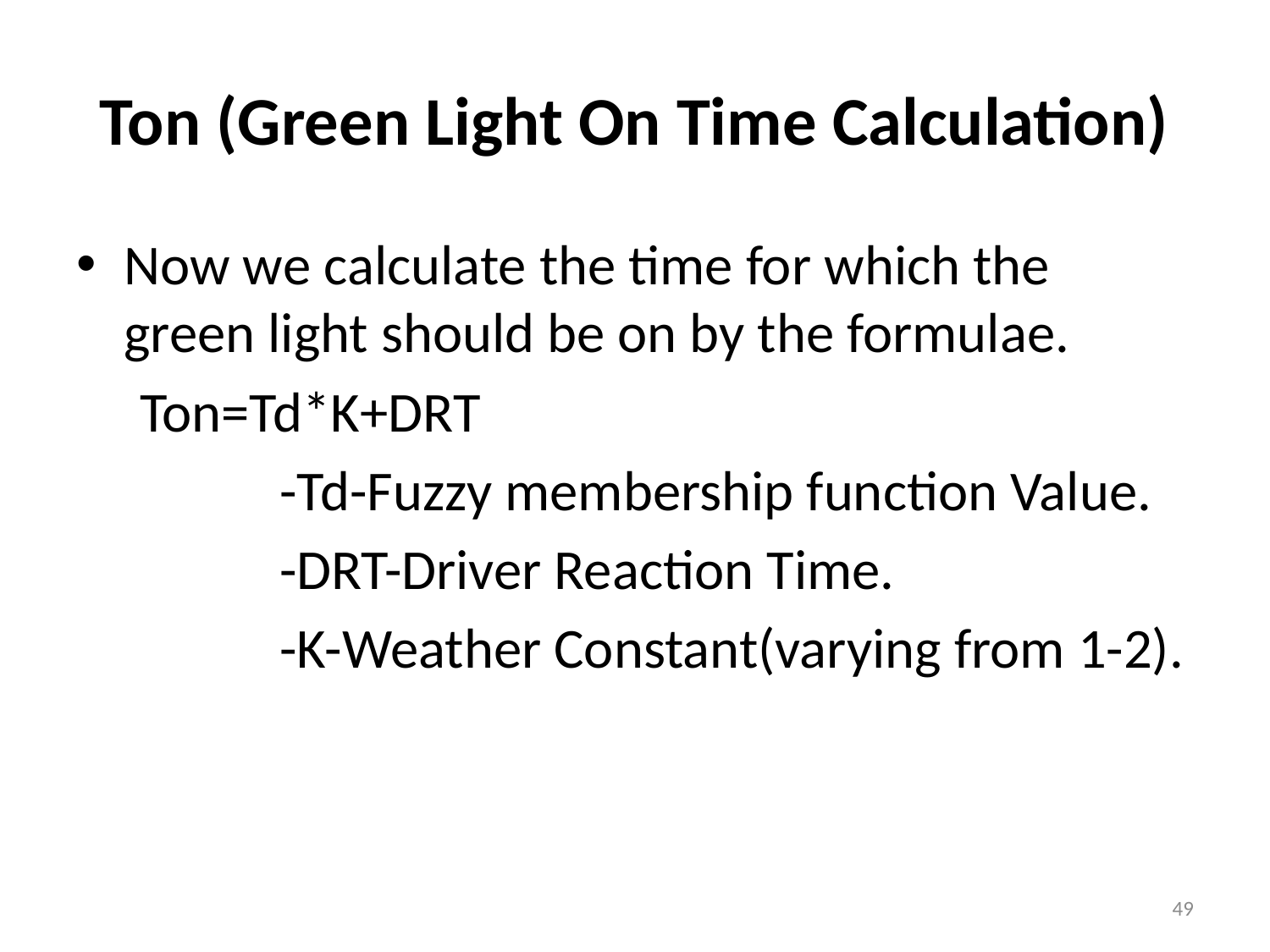

# Ton (Green Light On Time Calculation)
Now we calculate the time for which the green light should be on by the formulae.
     Ton=Td*K+DRT
                -Td-Fuzzy membership function Value.
                -DRT-Driver Reaction Time.
                -K-Weather Constant(varying from 1-2).
49